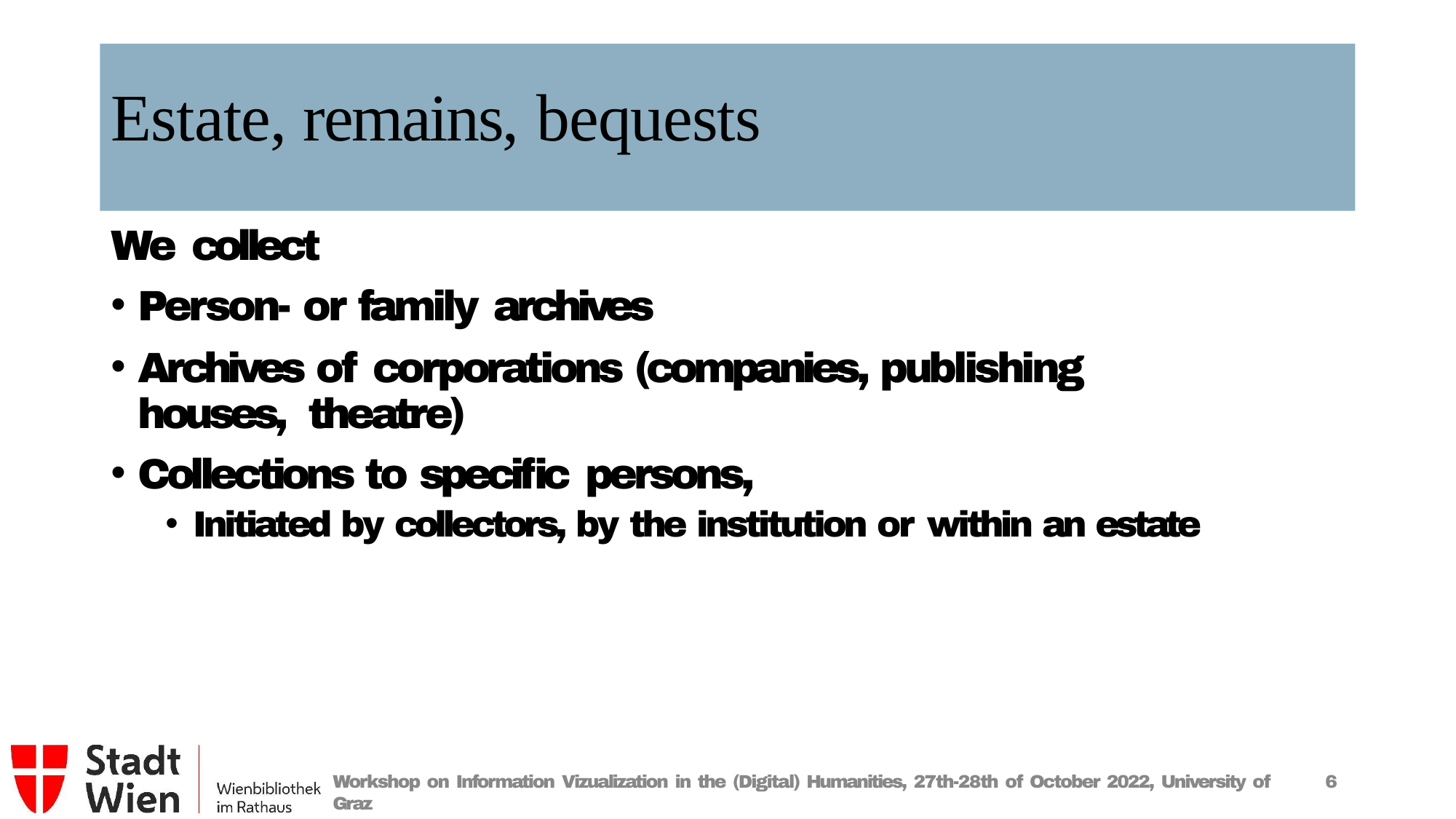

# Estate, remains, bequests
We collect
Person- or family archives
Archives of corporations (companies, publishing houses,  theatre)
Collections to specific persons,
Initiated by collectors, by the institution or within an estate
Workshop on Information Vizualization in the (Digital) Humanities, 27th-28th of October 2022, University of Graz
6